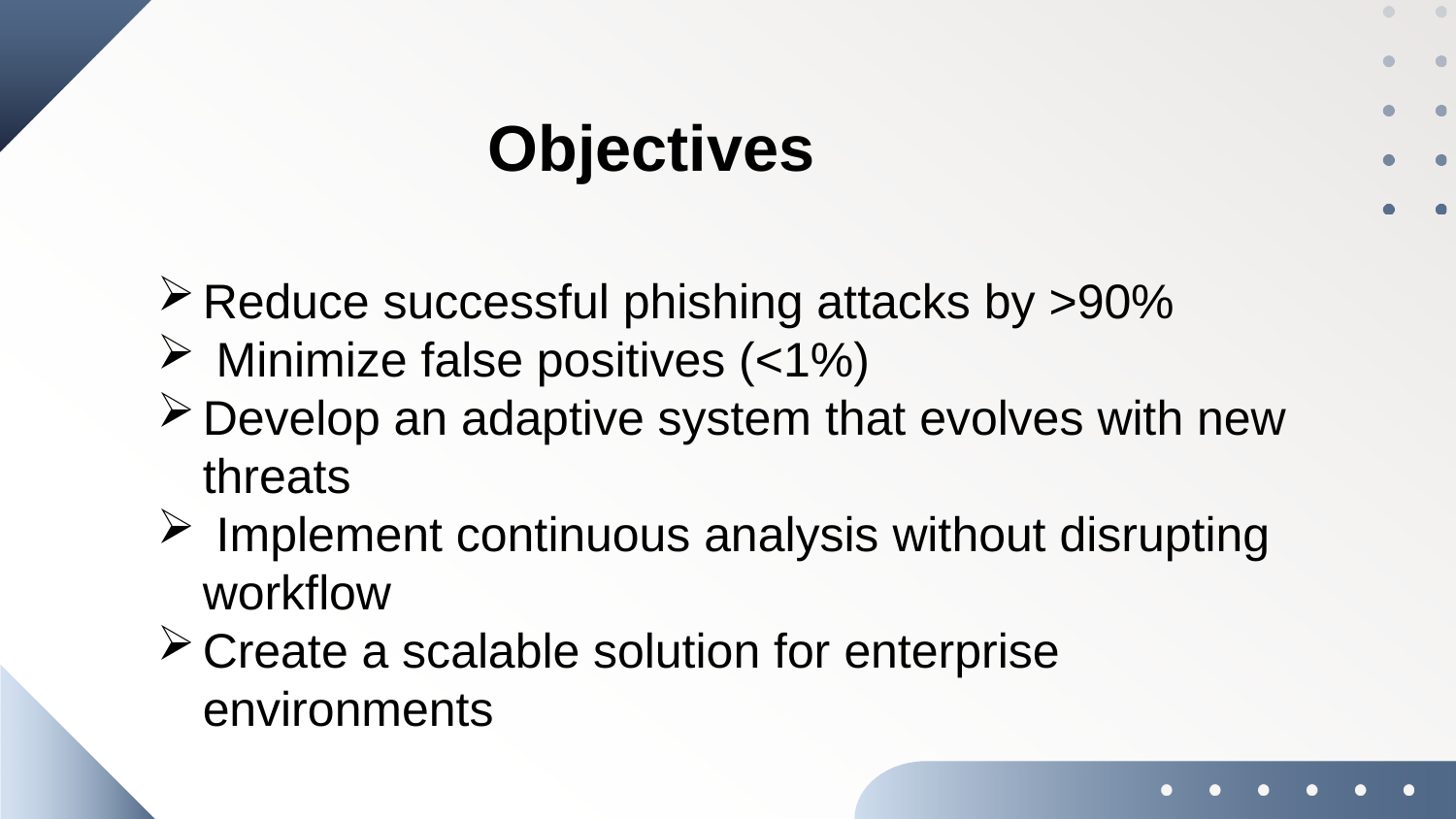

Objectives
Reduce successful phishing attacks by >90%
 Minimize false positives (<1%)
Develop an adaptive system that evolves with new threats
 Implement continuous analysis without disrupting workflow
Create a scalable solution for enterprise environments